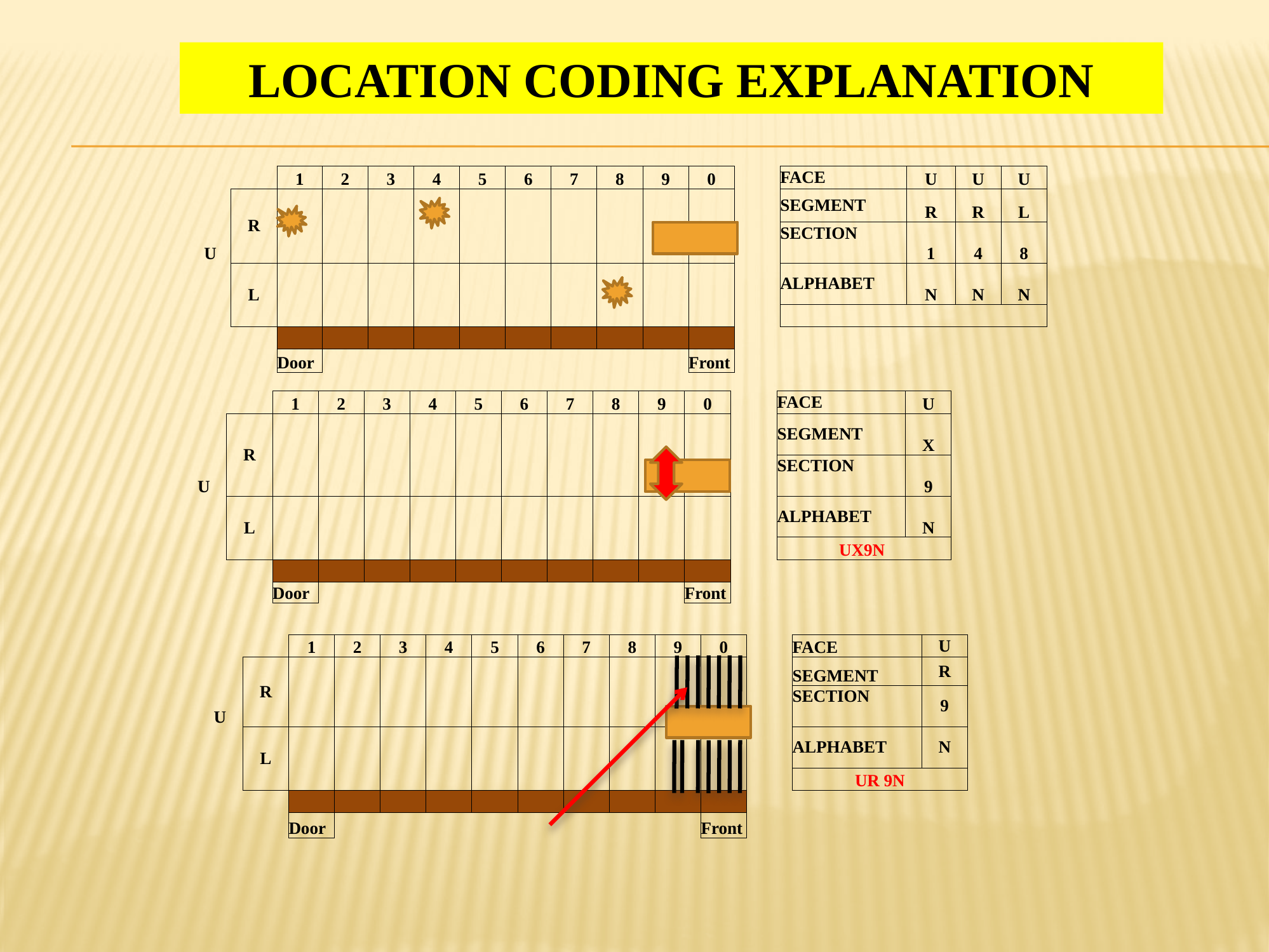

LOCATION CODING EXPLANATION
|  |  | 1 | 2 | 3 | 4 | 5 | 6 | 7 | 8 | 9 | 0 |  | FACE |  | U |  | U | U |
| --- | --- | --- | --- | --- | --- | --- | --- | --- | --- | --- | --- | --- | --- | --- | --- | --- | --- | --- |
|  | R |  |  |  |  |  |  |  |  |  |  |  | SEGMENT |  | R |  | R | L |
|  |  |  |  |  |  |  |  |  |  |  |  |  | SECTION |  | 1 |  | 4 | 8 |
| U |  |  |  |  |  |  |  |  |  |  |  |  |  |  |  |  |  |  |
|  | L |  |  |  |  |  |  |  |  |  |  |  | ALPHABET |  | N |  | N | N |
|  |  |  |  |  |  |  |  |  |  |  |  |  |  |  |  |  |  |  |
|  |  |  |  |  |  |  |  |  |  |  |  |  |  |  |  |  |  |  |
|  |  | Door |  |  |  |  |  |  |  |  | Front |  |  |  |  |  |  |  |

|  |  | 1 | 2 | 3 | 4 | 5 | 6 | 7 | 8 | 9 | 0 |  | FACE |  | U |
| --- | --- | --- | --- | --- | --- | --- | --- | --- | --- | --- | --- | --- | --- | --- | --- |
|  | R |  |  |  |  |  |  |  |  |  |  |  | SEGMENT |  | X |
| U |  |  |  |  |  |  |  |  |  |  |  |  | SECTION |  | 9 |
|  | L |  |  |  |  |  |  |  |  |  |  |  | ALPHABET |  | N |
|  |  |  |  |  |  |  |  |  |  |  |  |  | UX9N |  |  |
|  |  |  |  |  |  |  |  |  |  |  |  |  |  |  |  |
|  |  | Door |  |  |  |  |  |  |  |  | Front |  |  |  |  |

|  |  | 1 | 2 | 3 | 4 | 5 | 6 | 7 | 8 | 9 | 0 |  | FACE |  | U |
| --- | --- | --- | --- | --- | --- | --- | --- | --- | --- | --- | --- | --- | --- | --- | --- |
|  | R |  |  |  |  |  |  |  |  |  |  |  | SEGMENT |  | R |
|  |  |  |  |  |  |  |  |  |  |  |  |  | SECTION |  | 9 |
| U |  |  |  |  |  |  |  |  |  |  |  |  |  |  |  |
|  | L |  |  |  |  |  |  |  |  |  |  |  | ALPHABET |  | N |
|  |  |  |  |  |  |  |  |  |  |  |  |  | UR 9N |  |  |
|  |  |  |  |  |  |  |  |  |  |  |  |  |  |  |  |
|  |  | Door |  |  |  |  |  |  |  |  | Front |  |  |  |  |